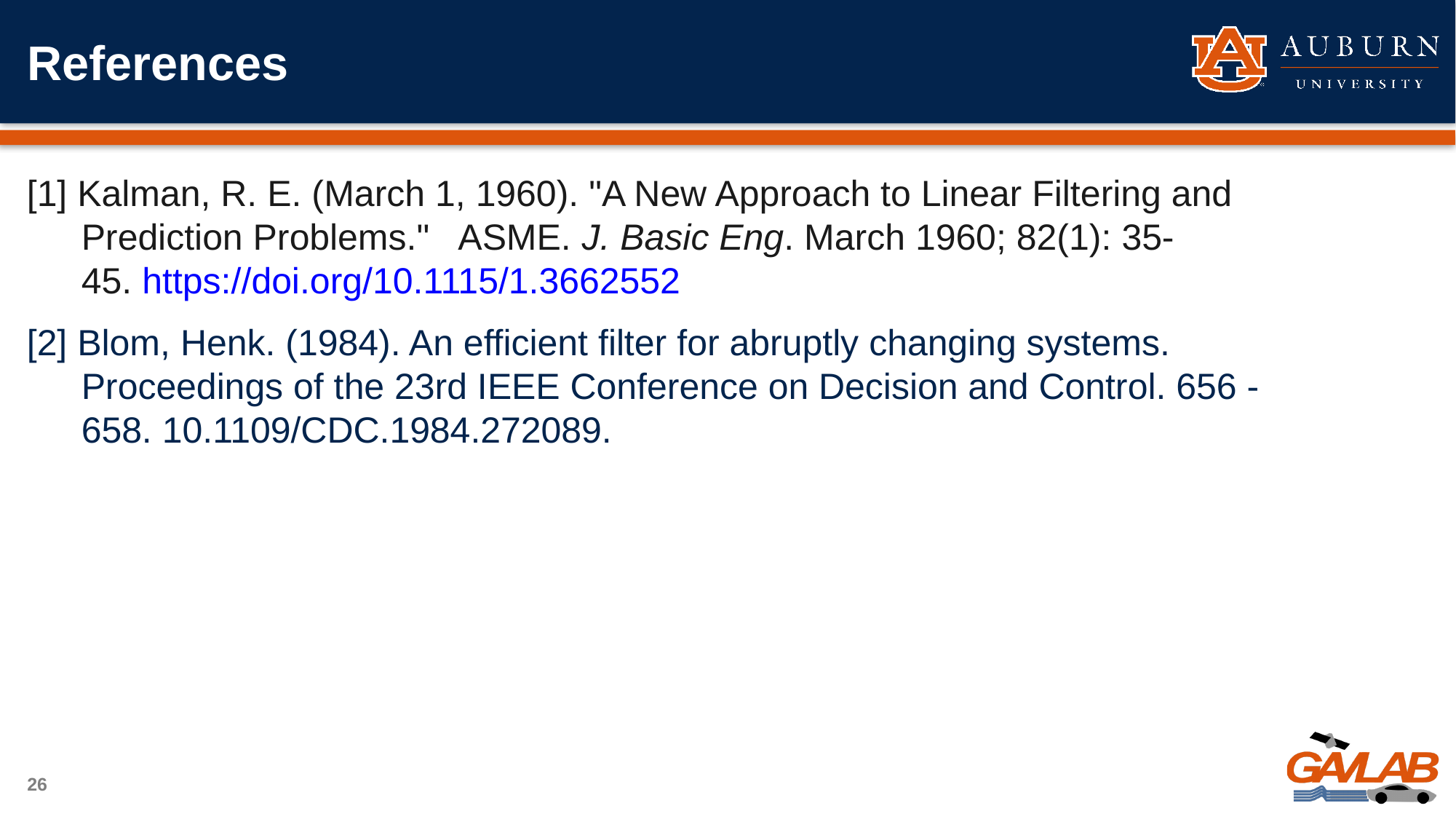

# References
[1] Kalman, R. E. (March 1, 1960). "A New Approach to Linear Filtering and 	Prediction Problems."   ASME. J. Basic Eng. March 1960; 82(1): 35-	45. https://doi.org/10.1115/1.3662552
[2] Blom, Henk. (1984). An efficient filter for abruptly changing systems. 	Proceedings of the 23rd IEEE Conference on Decision and Control. 656 - 	658. 10.1109/CDC.1984.272089.

26